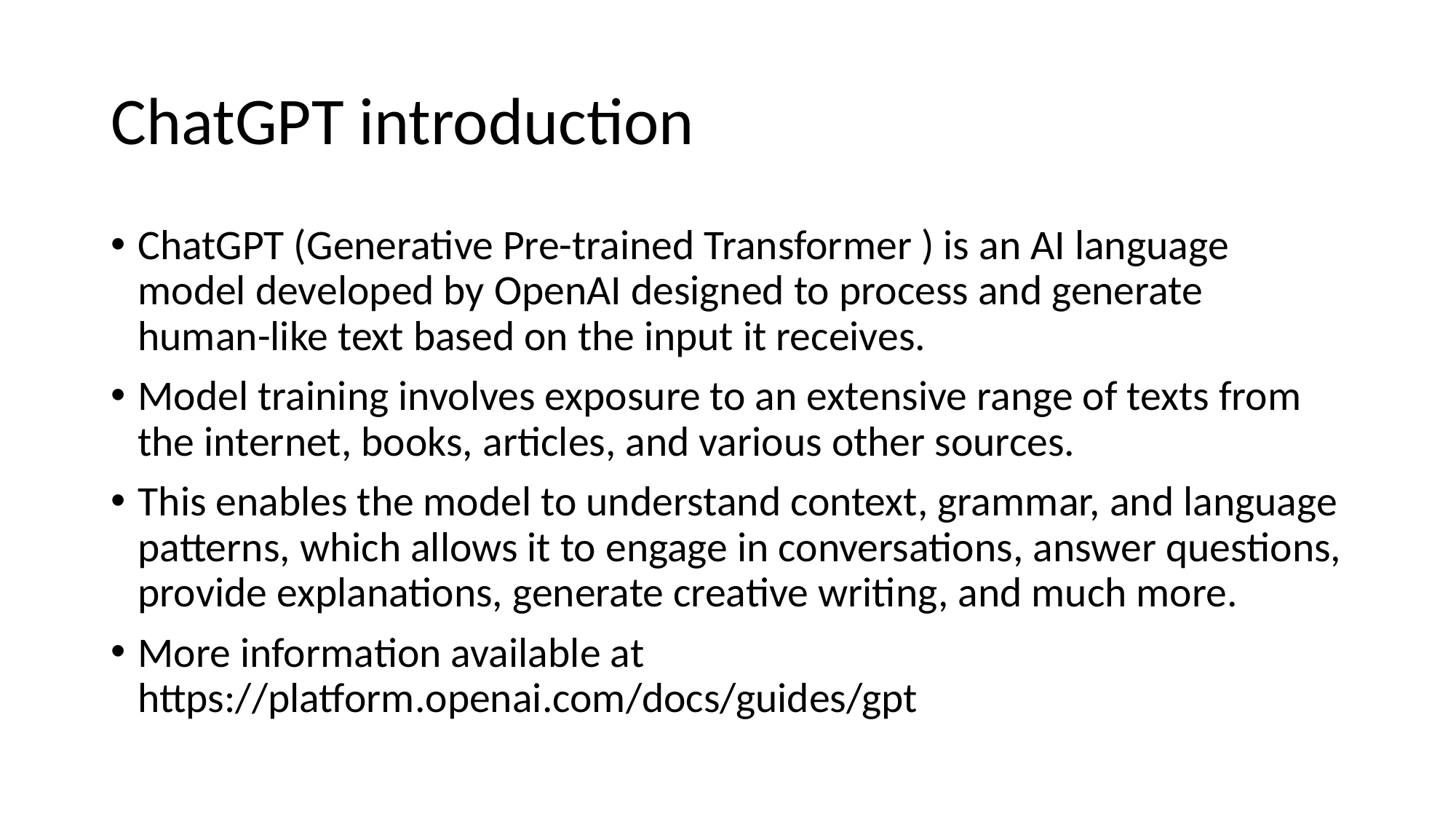

# ChatGPT introduction
ChatGPT (Generative Pre-trained Transformer ) is an AI language model developed by OpenAI designed to process and generate human-like text based on the input it receives.
Model training involves exposure to an extensive range of texts from the internet, books, articles, and various other sources.
This enables the model to understand context, grammar, and language patterns, which allows it to engage in conversations, answer questions, provide explanations, generate creative writing, and much more.
More information available at https://platform.openai.com/docs/guides/gpt